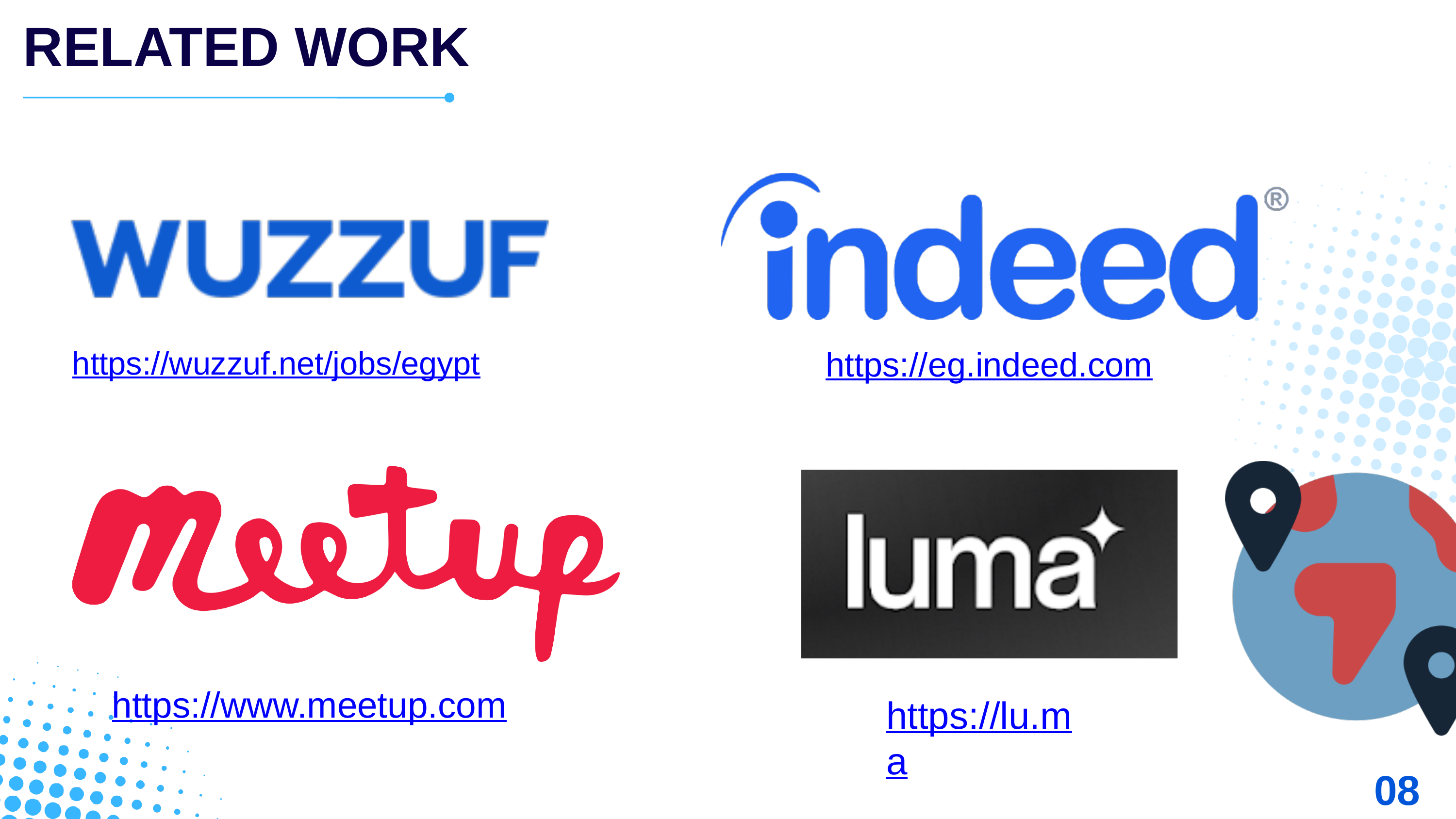

RELATED WORK

https://eg.indeed.com
https://wuzzuf.net/jobs/egypt

https://www.meetup.com
https://lu.ma
08